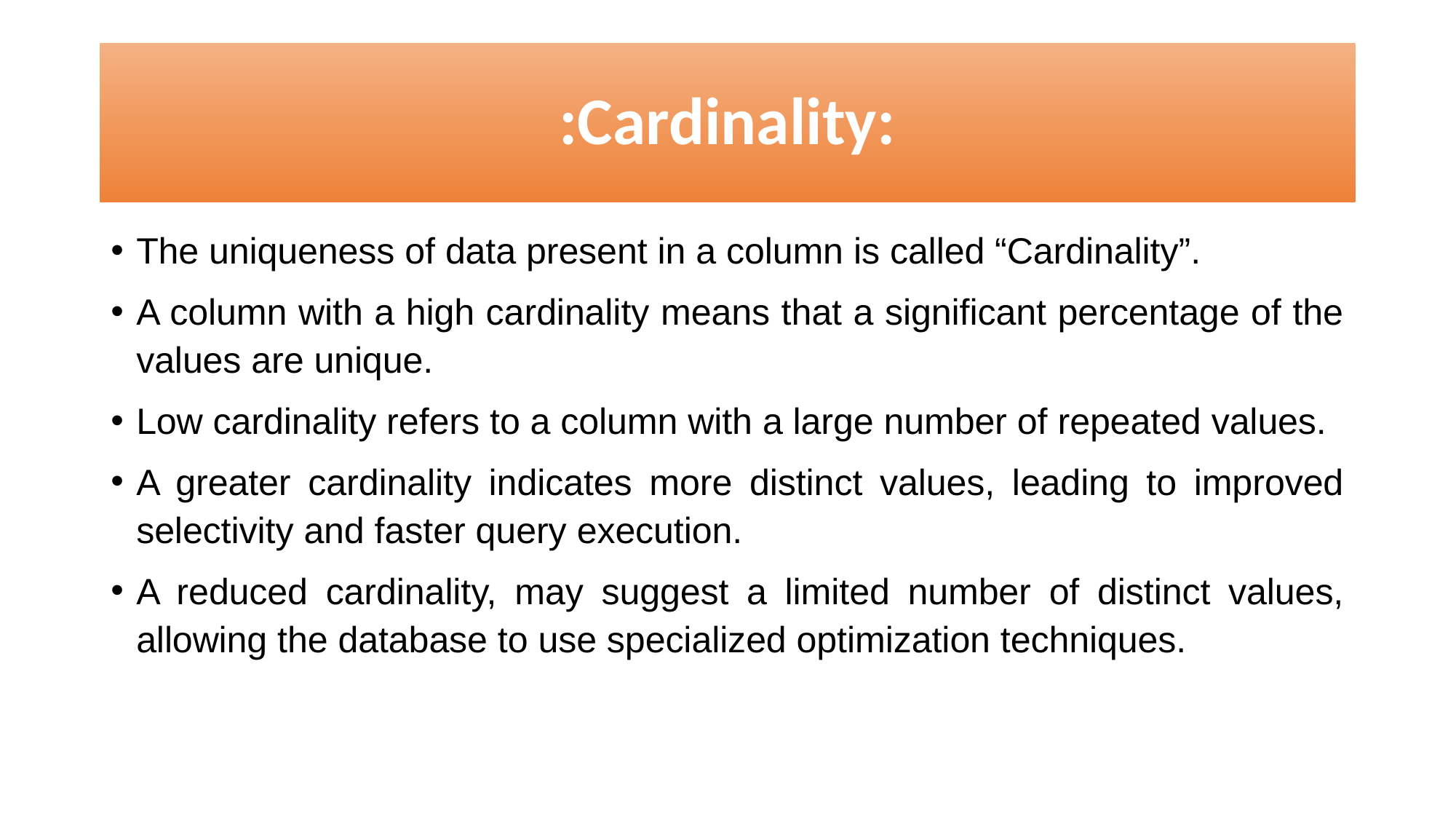

# :Cardinality:
The uniqueness of data present in a column is called “Cardinality”.
A column with a high cardinality means that a significant percentage of the values are unique.
Low cardinality refers to a column with a large number of repeated values.
A greater cardinality indicates more distinct values, leading to improved selectivity and faster query execution.
A reduced cardinality, may suggest a limited number of distinct values, allowing the database to use specialized optimization techniques.